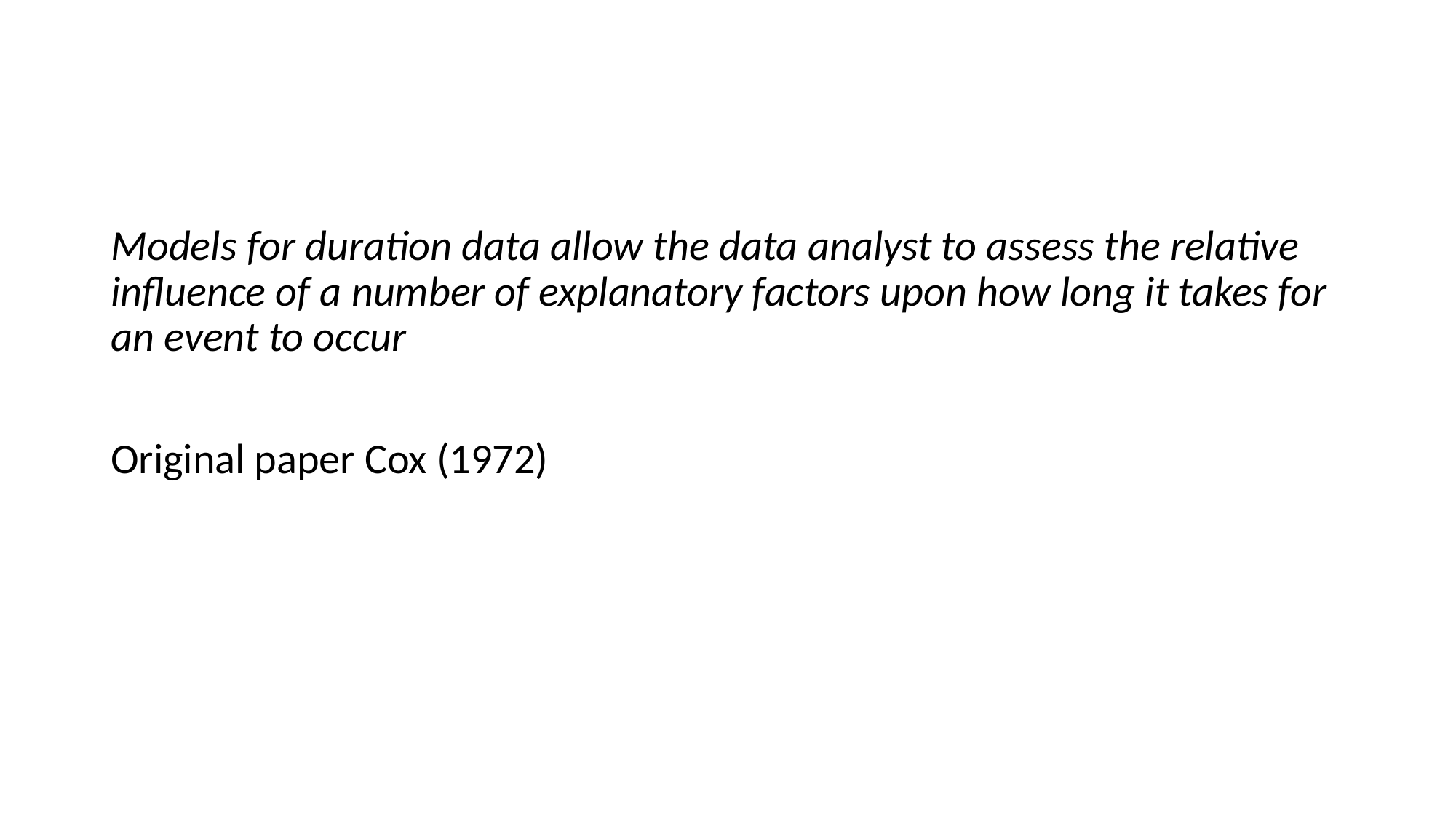

Models for duration data allow the data analyst to assess the relative influence of a number of explanatory factors upon how long it takes for an event to occur

Original paper Cox (1972)